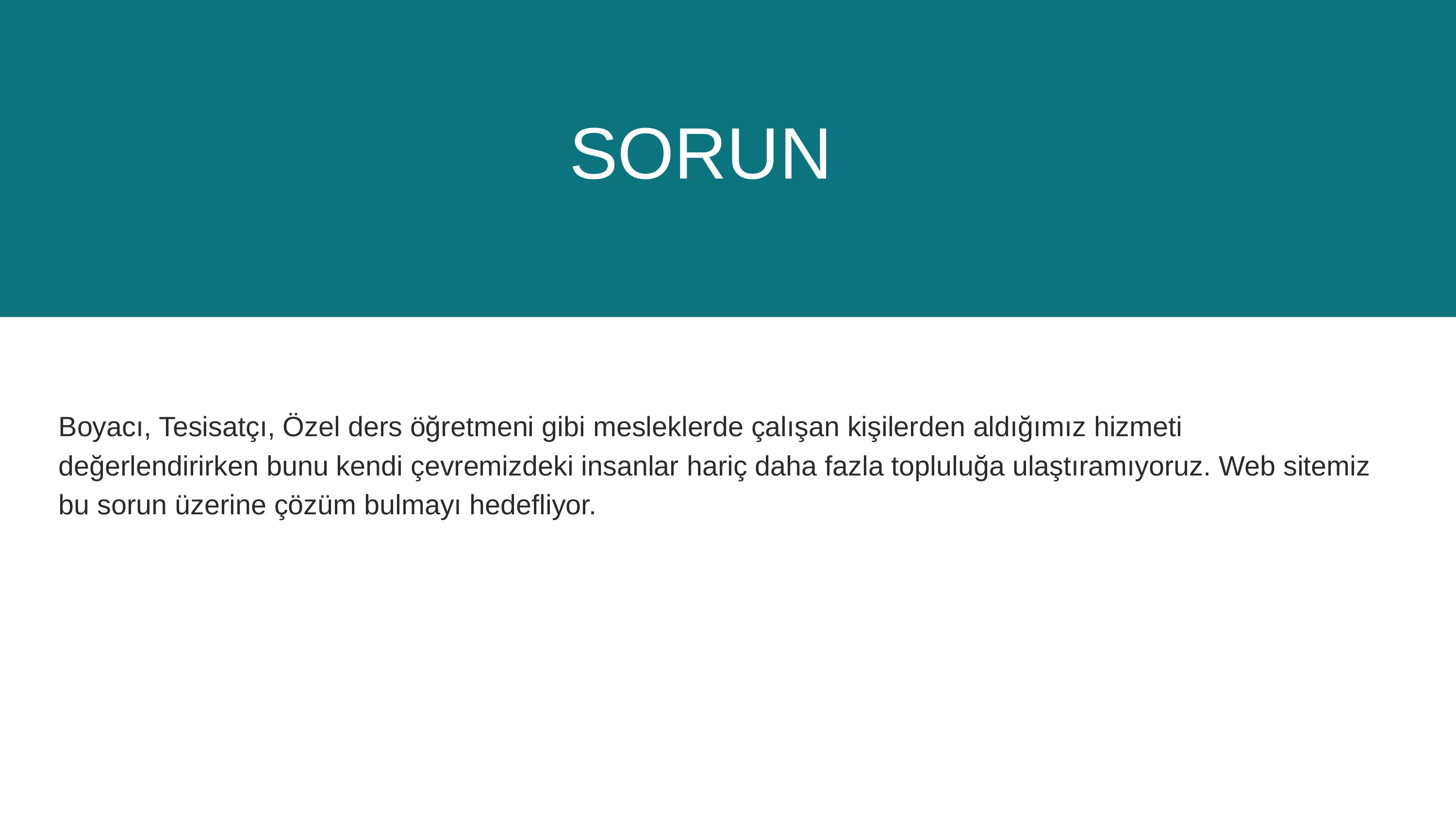

SORUN
Boyacı, Tesisatçı, Özel ders öğretmeni gibi mesleklerde çalışan kişilerden aldığımız hizmeti değerlendirirken bunu kendi çevremizdeki insanlar hariç daha fazla topluluğa ulaştıramıyoruz. Web sitemiz bu sorun üzerine çözüm bulmayı hedefliyor.